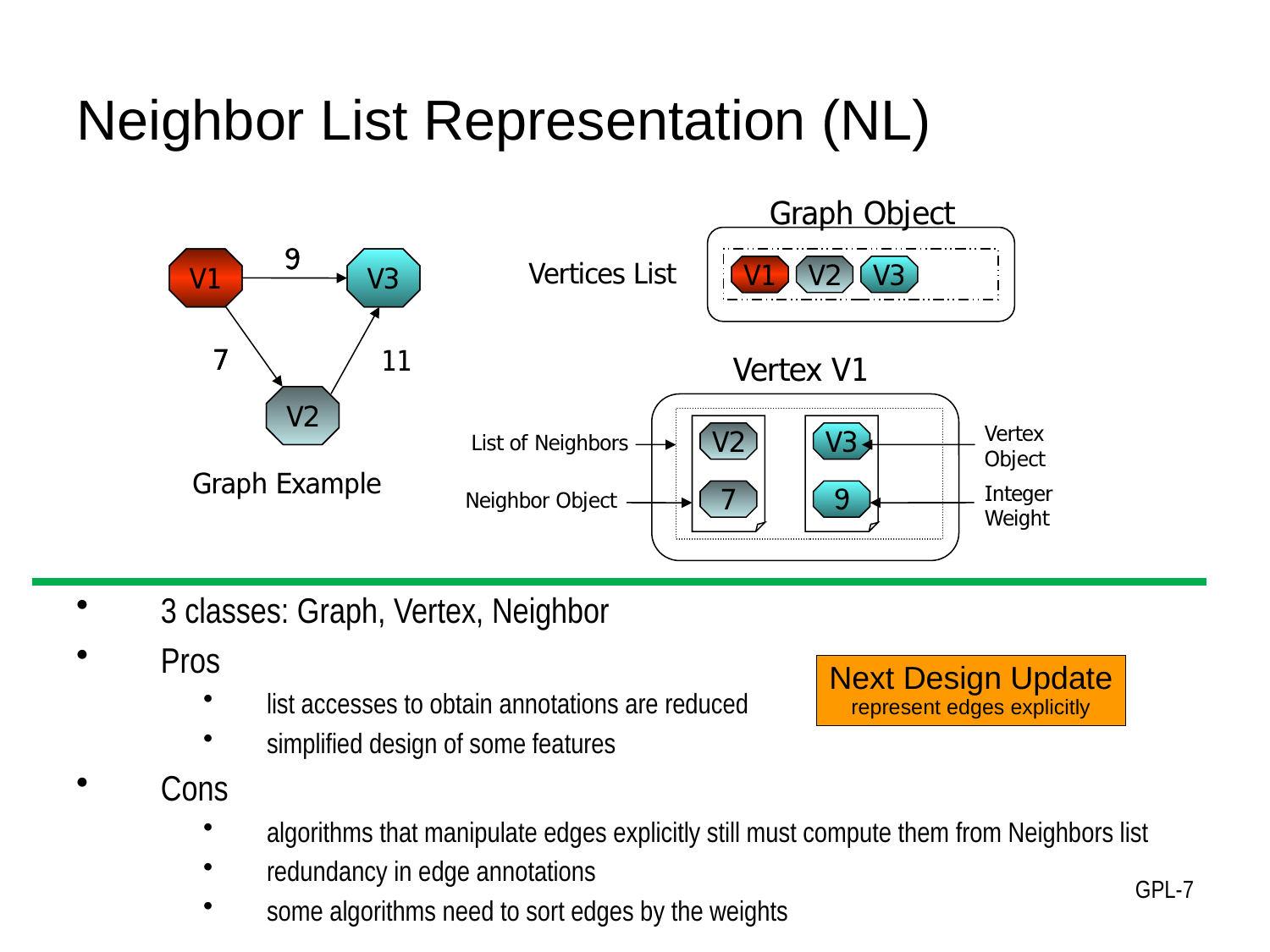

# Neighbor List Representation (NL)

Graph Object

9
9
V1
V1
V3
V3

Vertices List
V1
V1
V2
V3

7
7
11
Vertex V1

V2
V2

Vertex
Object

List of Neighbors
V2
V3

Graph Example
Integer
Weight
Neighbor Object
7
9

3 classes: Graph, Vertex, Neighbor
Pros
list accesses to obtain annotations are reduced
simplified design of some features
Cons
algorithms that manipulate edges explicitly still must compute them from Neighbors list
redundancy in edge annotations
some algorithms need to sort edges by the weights
Next Design Update
represent edges explicitly
GPL-7